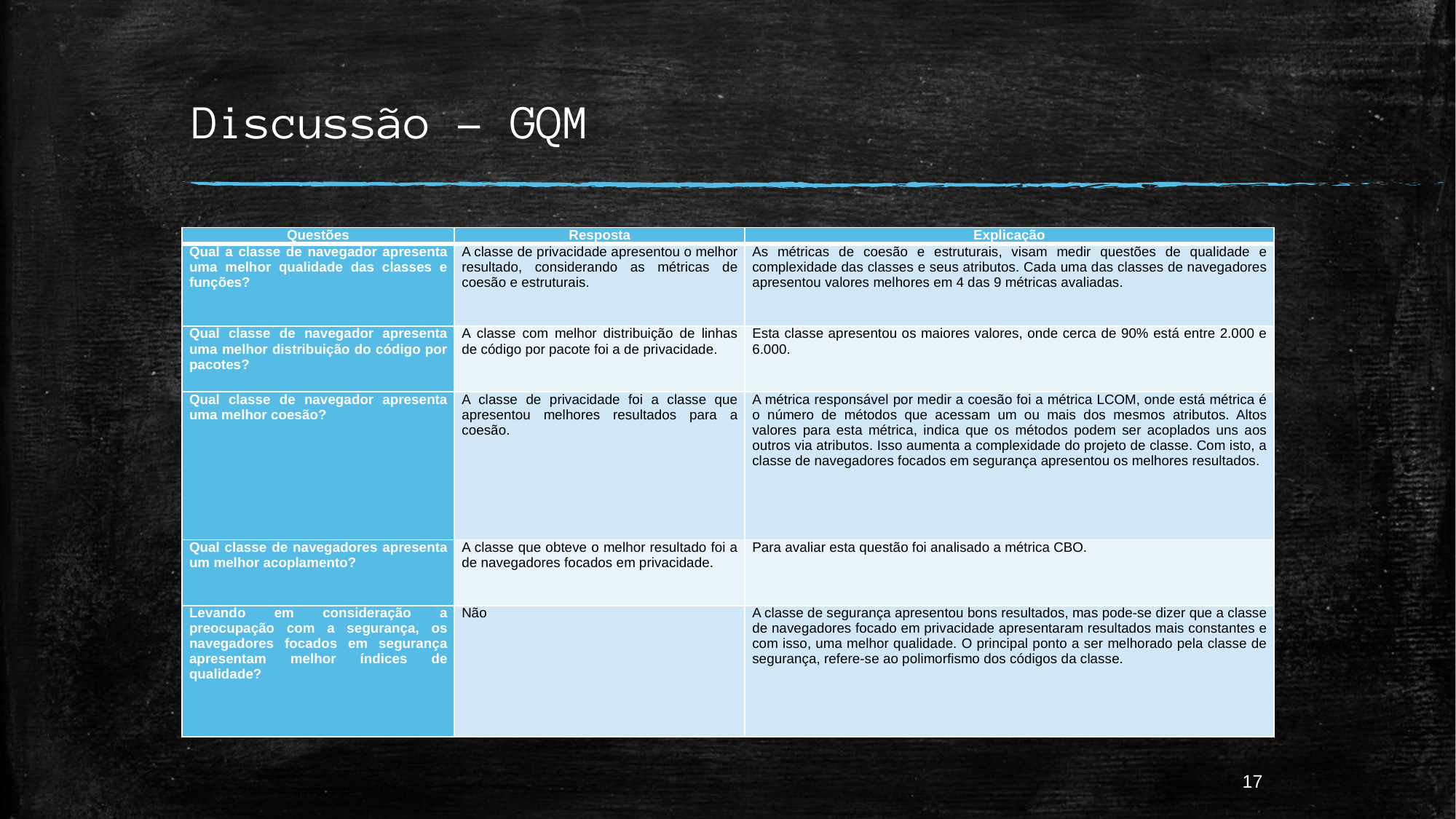

# Discussão - GQM
| Questões | Resposta | Explicação |
| --- | --- | --- |
| Qual a classe de navegador apresenta uma melhor qualidade das classes e funções? | A classe de privacidade apresentou o melhor resultado, considerando as métricas de coesão e estruturais. | As métricas de coesão e estruturais, visam medir questões de qualidade e complexidade das classes e seus atributos. Cada uma das classes de navegadores apresentou valores melhores em 4 das 9 métricas avaliadas. |
| Qual classe de navegador apresenta uma melhor distribuição do código por pacotes? | A classe com melhor distribuição de linhas de código por pacote foi a de privacidade. | Esta classe apresentou os maiores valores, onde cerca de 90% está entre 2.000 e 6.000. |
| Qual classe de navegador apresenta uma melhor coesão? | A classe de privacidade foi a classe que apresentou melhores resultados para a coesão. | A métrica responsável por medir a coesão foi a métrica LCOM, onde está métrica é o número de métodos que acessam um ou mais dos mesmos atributos. Altos valores para esta métrica, indica que os métodos podem ser acoplados uns aos outros via atributos. Isso aumenta a complexidade do projeto de classe. Com isto, a classe de navegadores focados em segurança apresentou os melhores resultados. |
| Qual classe de navegadores apresenta um melhor acoplamento? | A classe que obteve o melhor resultado foi a de navegadores focados em privacidade. | Para avaliar esta questão foi analisado a métrica CBO. |
| Levando em consideração a preocupação com a segurança, os navegadores focados em segurança apresentam melhor índices de qualidade? | Não | A classe de segurança apresentou bons resultados, mas pode-se dizer que a classe de navegadores focado em privacidade apresentaram resultados mais constantes e com isso, uma melhor qualidade. O principal ponto a ser melhorado pela classe de segurança, refere-se ao polimorfismo dos códigos da classe. |

17